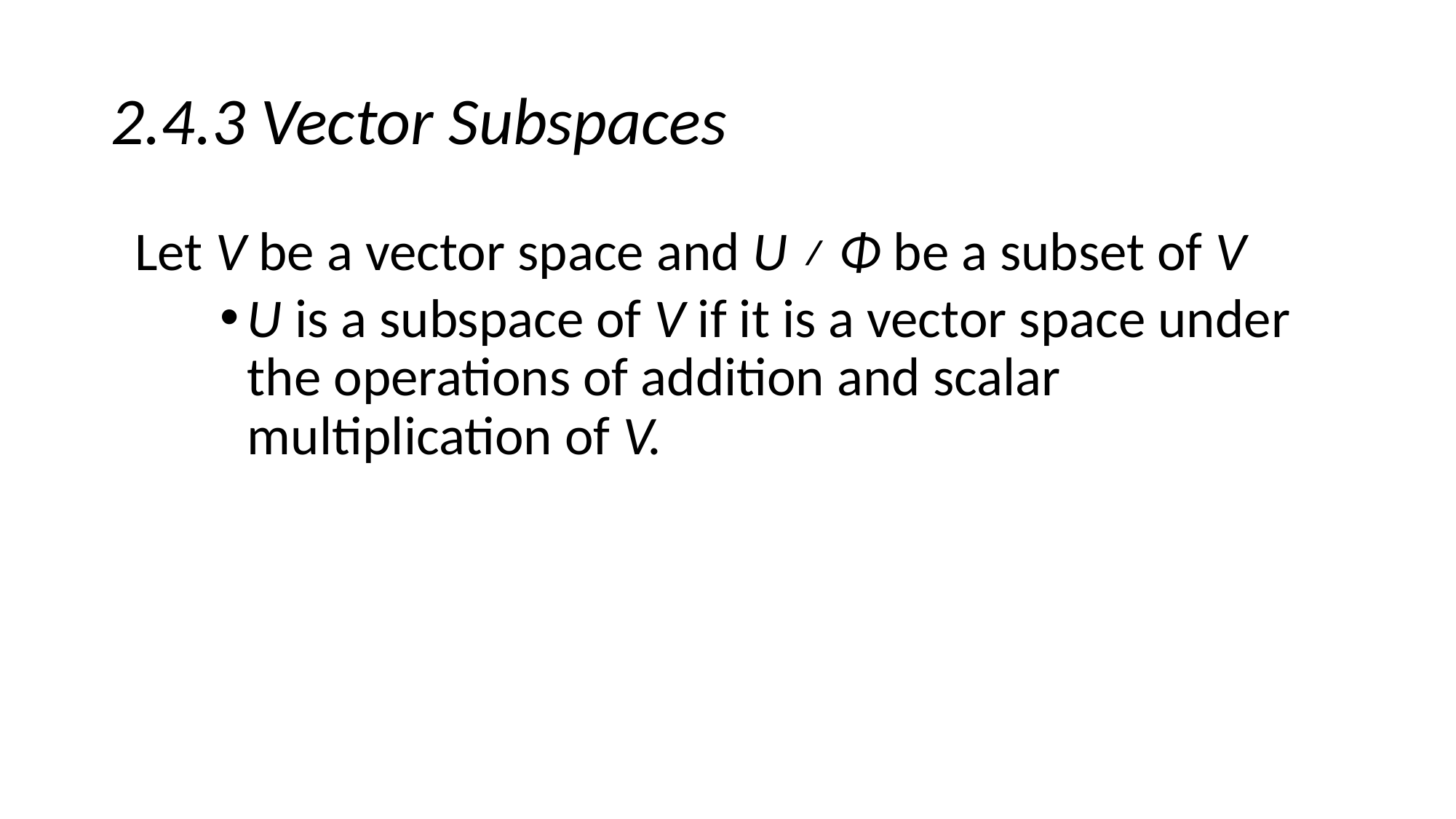

# 2.4.3 Vector Subspaces
Let V be a vector space and U ≠ Φ be a subset of V
U is a subspace of V if it is a vector space under the operations of addition and scalar multiplication of V.